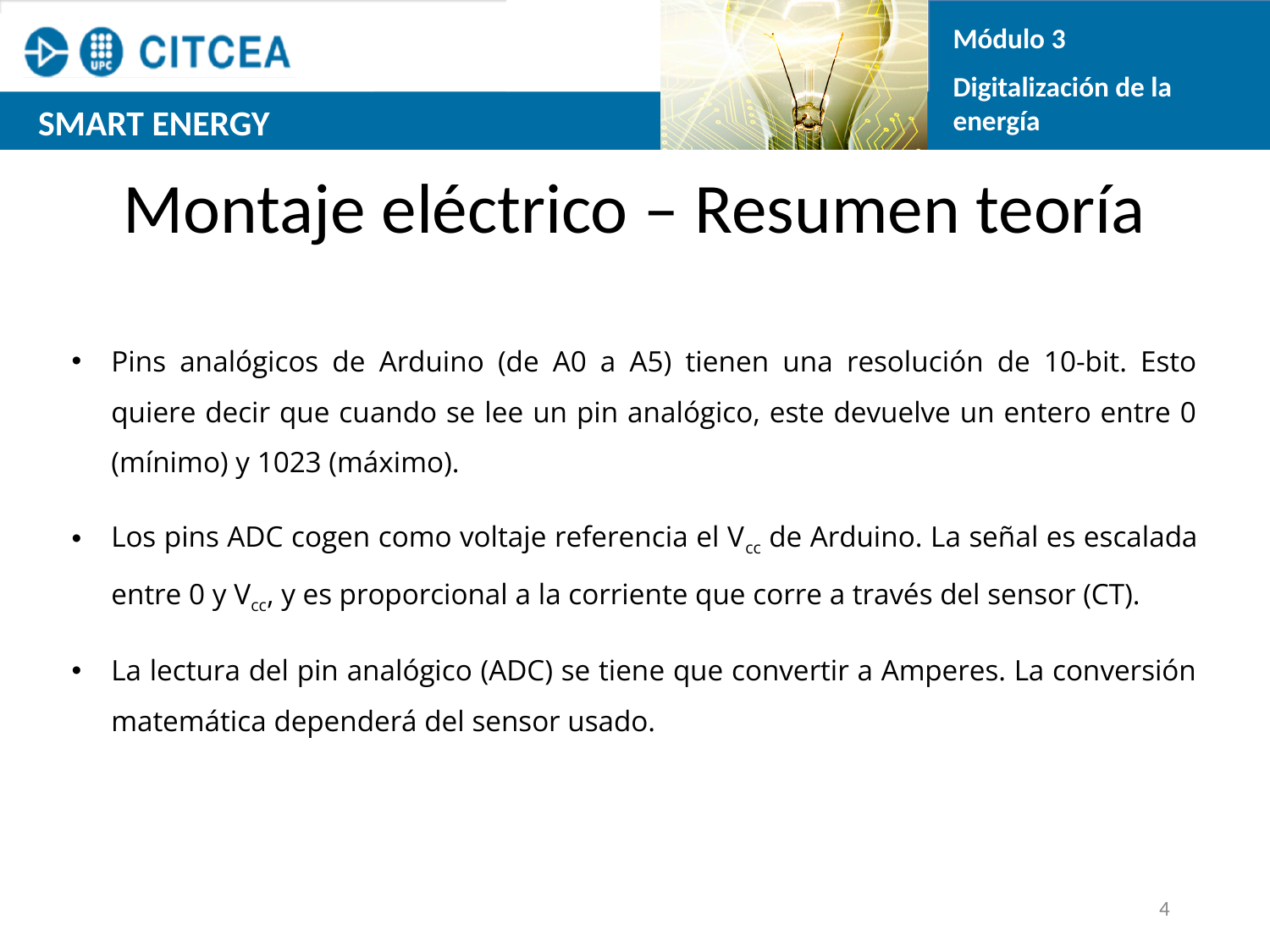

Módulo 3
Digitalización de la energía
# Montaje eléctrico – Resumen teoría
Pins analógicos de Arduino (de A0 a A5) tienen una resolución de 10-bit. Esto quiere decir que cuando se lee un pin analógico, este devuelve un entero entre 0 (mínimo) y 1023 (máximo).
Los pins ADC cogen como voltaje referencia el Vcc de Arduino. La señal es escalada entre 0 y Vcc, y es proporcional a la corriente que corre a través del sensor (CT).
La lectura del pin analógico (ADC) se tiene que convertir a Amperes. La conversión matemática dependerá del sensor usado.

4